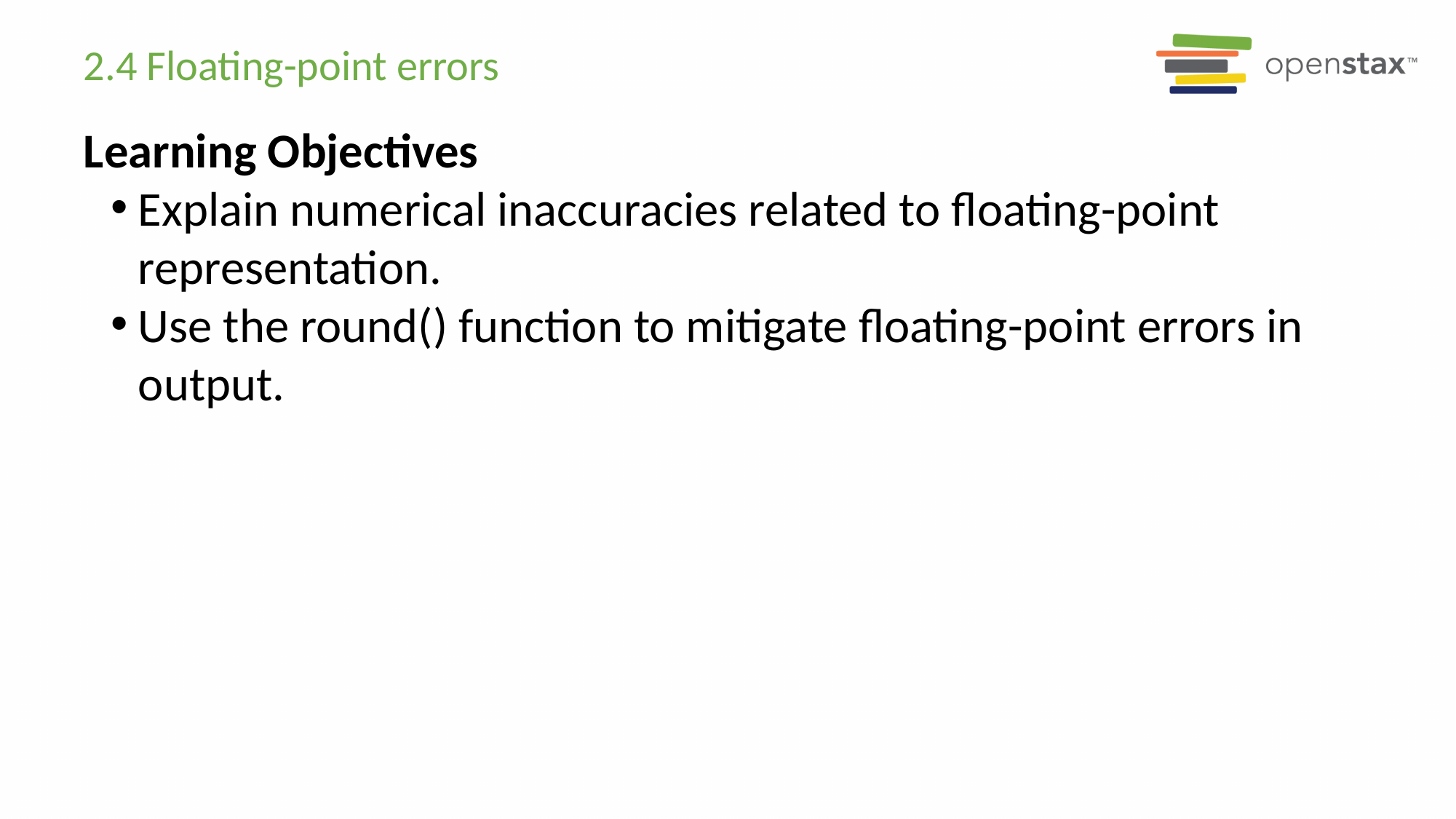

# 2.4 Floating-point errors
Learning Objectives
Explain numerical inaccuracies related to floating-point representation.
Use the round() function to mitigate floating-point errors in output.